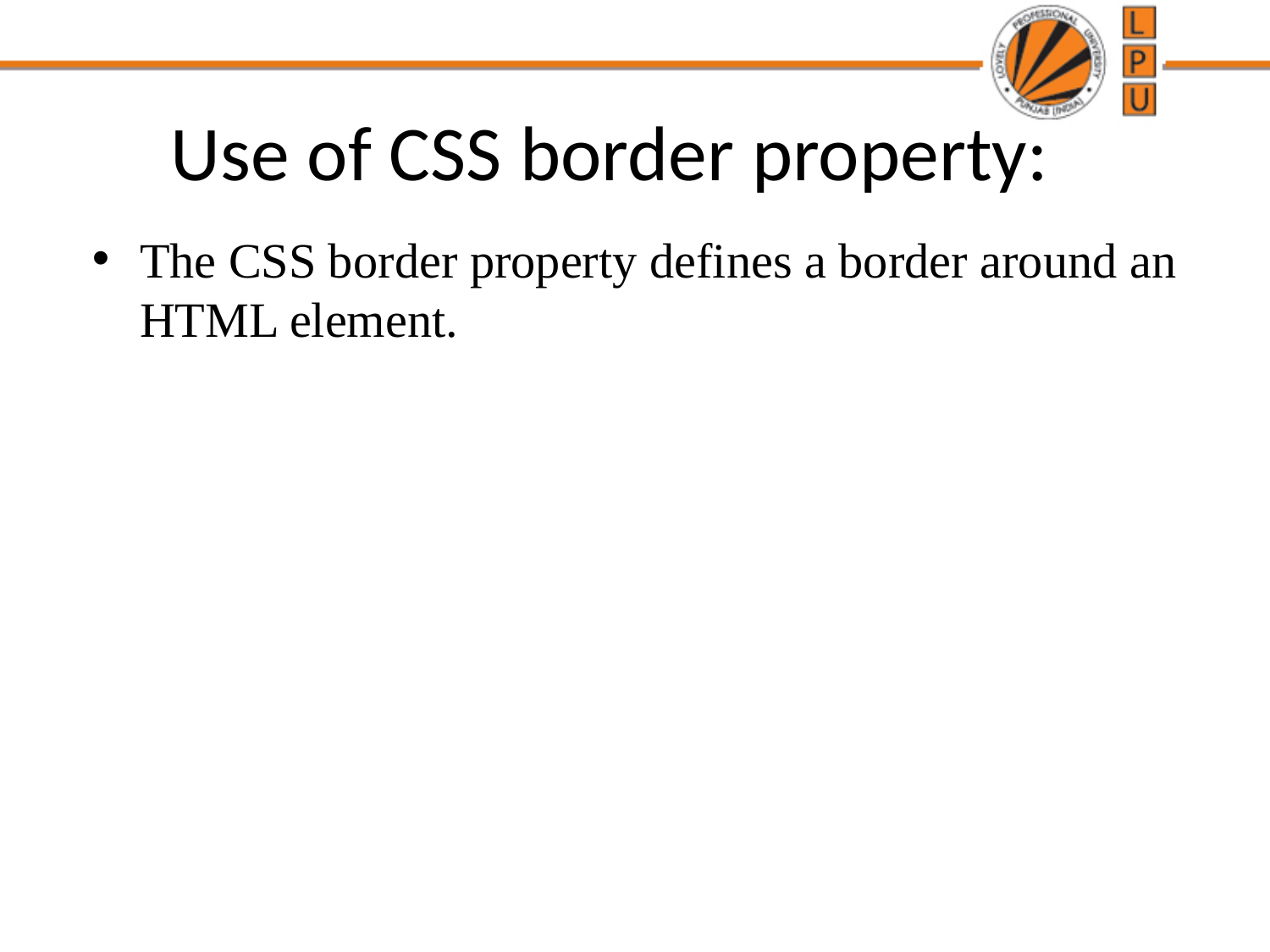

# Use of CSS border property:
The CSS border property defines a border around an HTML element.